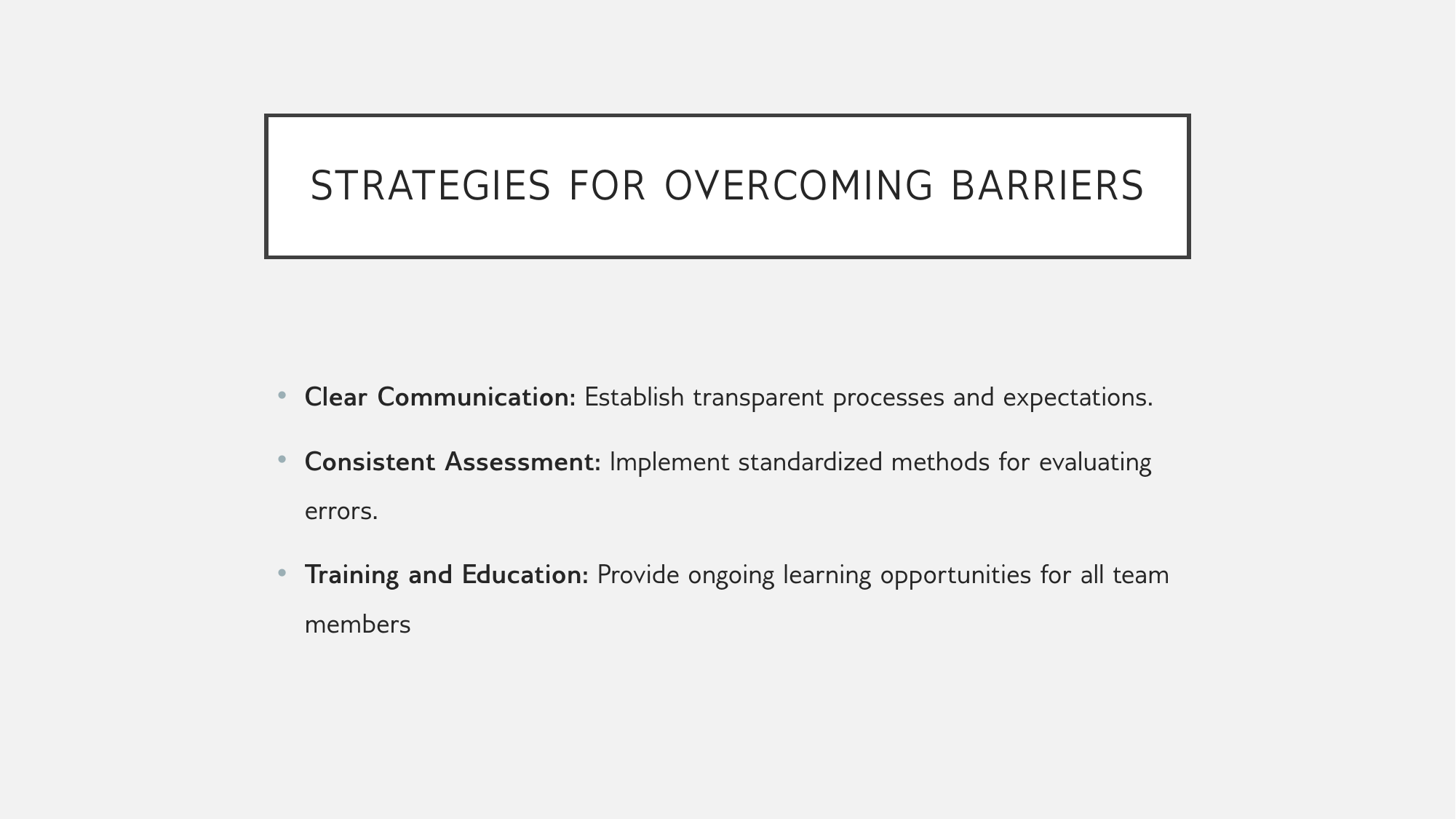

# Strategies for Overcoming Barriers
Clear Communication: Establish transparent processes and expectations.
Consistent Assessment: Implement standardized methods for evaluating errors.
Training and Education: Provide ongoing learning opportunities for all team members